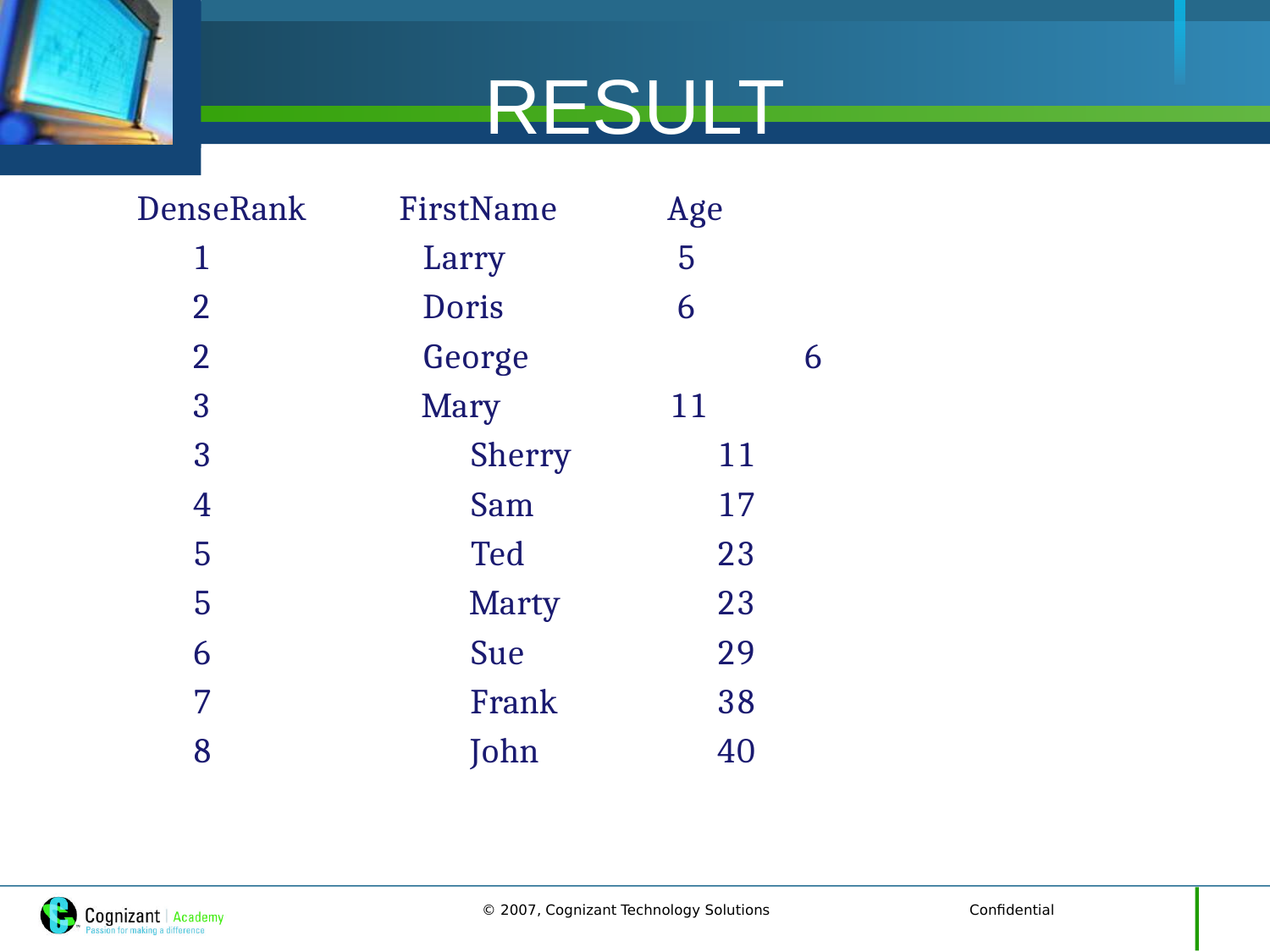

# RESULT
     DenseRank	FirstName              Age
            1		   Larry		   5
            2 		   Doris		   6
            2		   George		   6
            3		   Mary		  11
    3		   Sherry		  11
    4 		   Sam		  17
    5 		   Ted		  23
    5 	 	   Marty		  23
    6		   Sue		  29
    7		   Frank		  38
    8 		   John 		  40